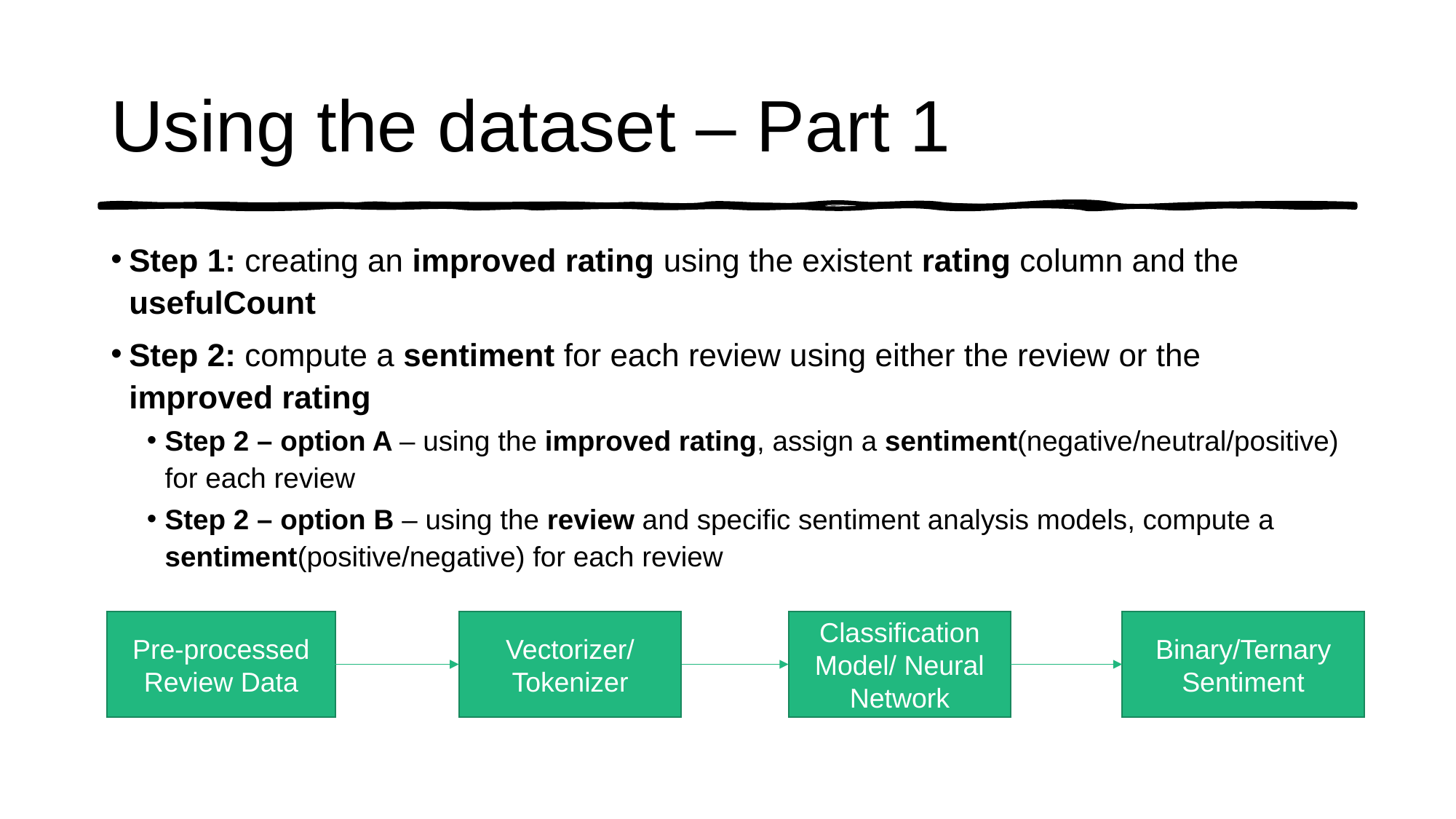

# Using the dataset – Part 1
Step 1: creating an improved rating using the existent rating column and the usefulCount
Step 2: compute a sentiment for each review using either the review or the improved rating
Step 2 – option A – using the improved rating, assign a sentiment(negative/neutral/positive) for each review
Step 2 – option B – using the review and specific sentiment analysis models, compute a sentiment(positive/negative) for each review

Pre-processed Review Data
Vectorizer/ Tokenizer
Classification Model/ Neural Network
Binary/Ternary Sentiment